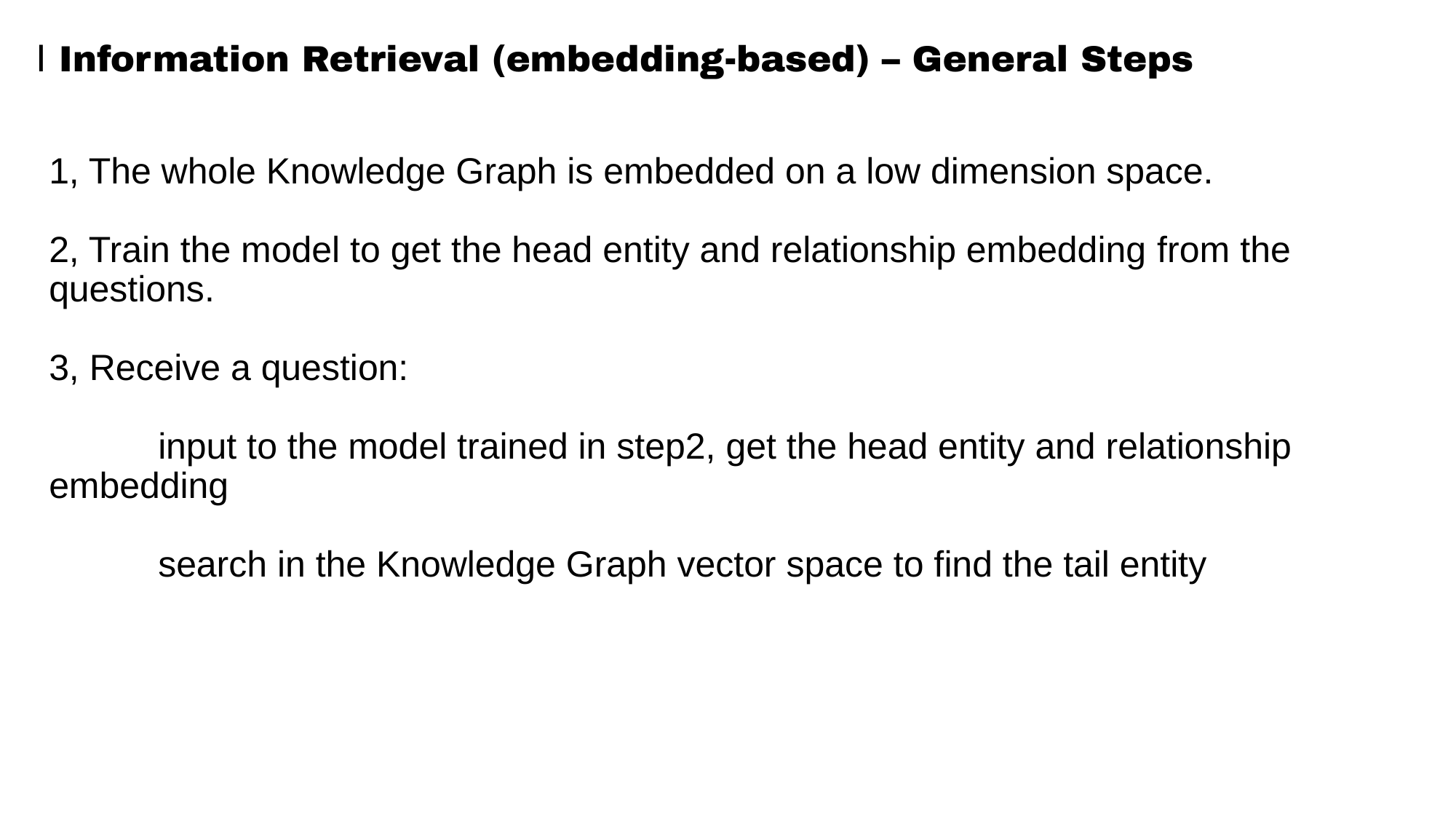

Ⅰ Information Retrieval (embedding-based) – General Steps

1, The whole Knowledge Graph is embedded on a low dimension space.

2, Train the model to get the head entity and relationship embedding from the questions.

3, Receive a question:

	input to the model trained in step2, get the head entity and relationship 	embedding

	search in the Knowledge Graph vector space to find the tail entity